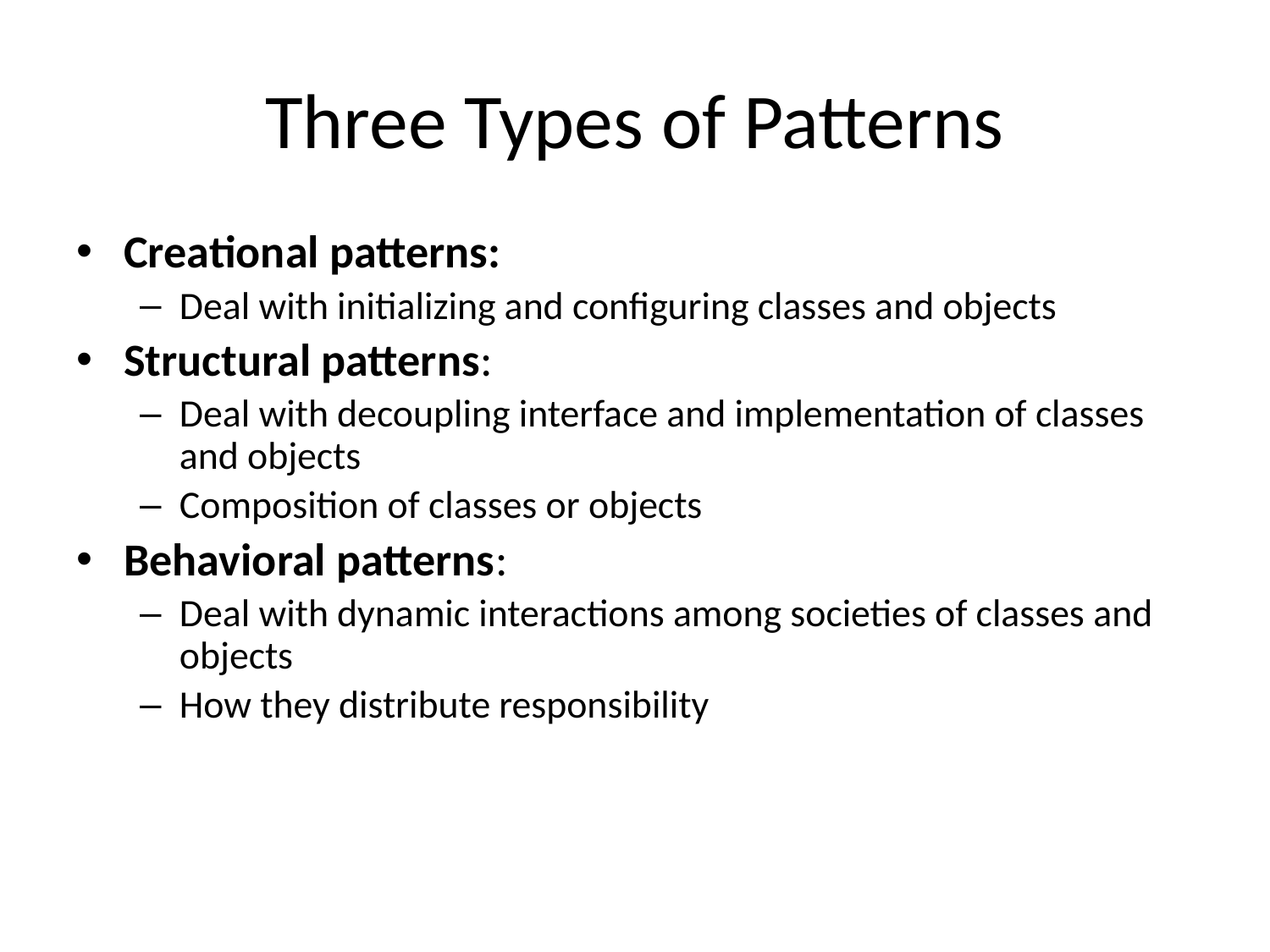

# Three Types of Patterns
Creational patterns:
Deal with initializing and configuring classes and objects
Structural patterns:
Deal with decoupling interface and implementation of classes and objects
Composition of classes or objects
Behavioral patterns:
Deal with dynamic interactions among societies of classes and objects
How they distribute responsibility